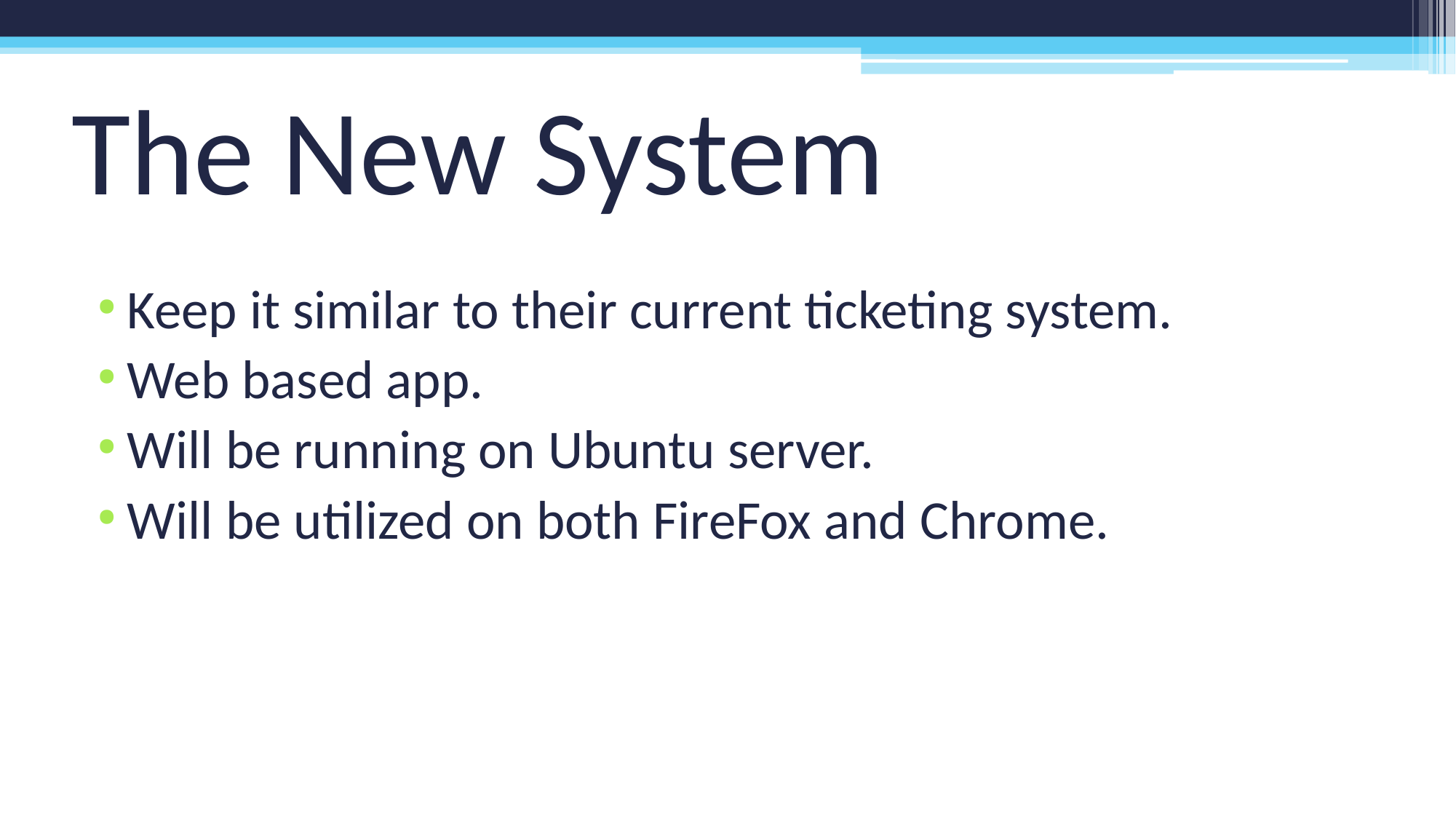

# The New System
Keep it similar to their current ticketing system.
Web based app.
Will be running on Ubuntu server.
Will be utilized on both FireFox and Chrome.